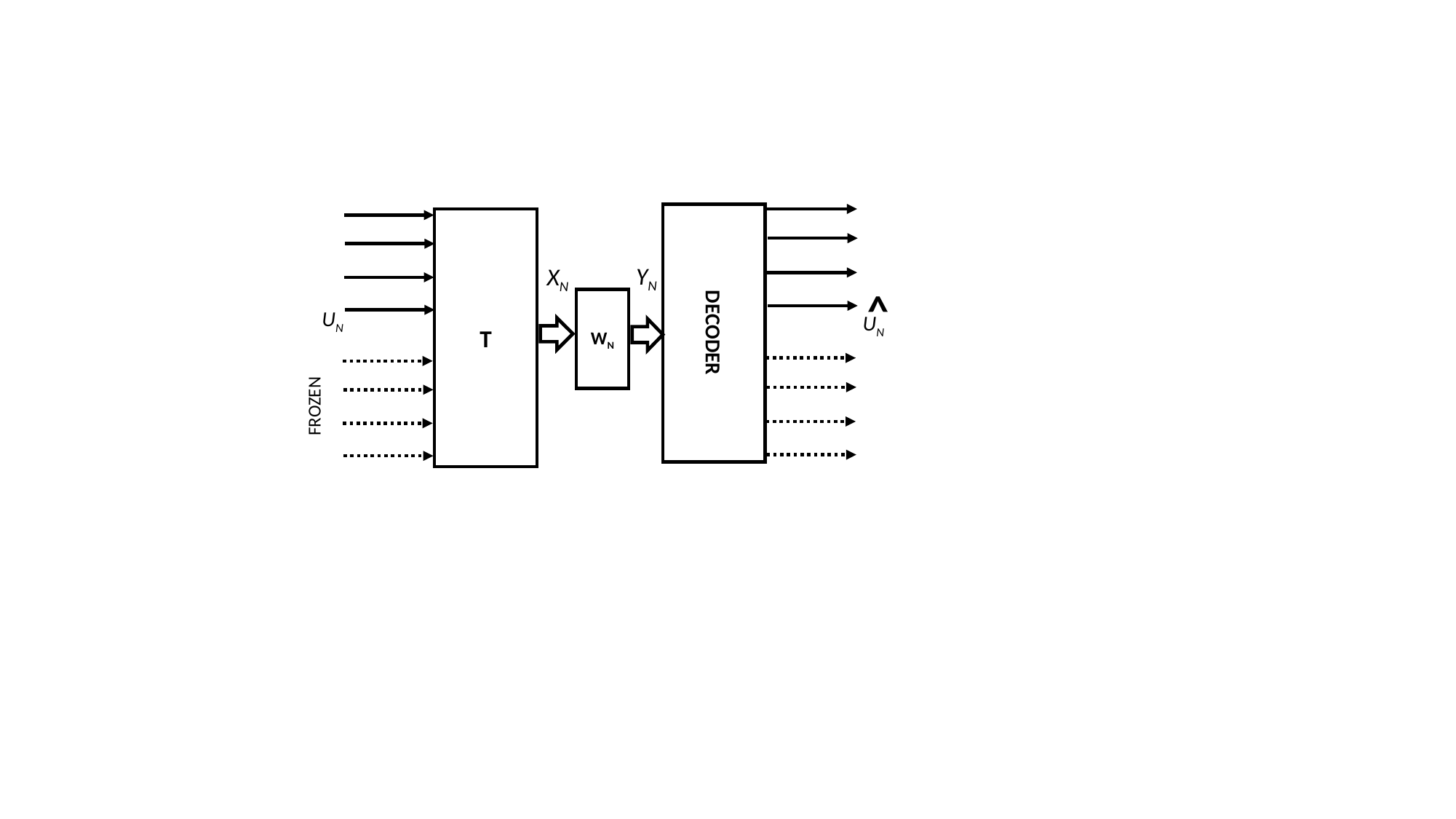

DECODER
T
YN
XN
^
WN
UN
UN

FROZEN